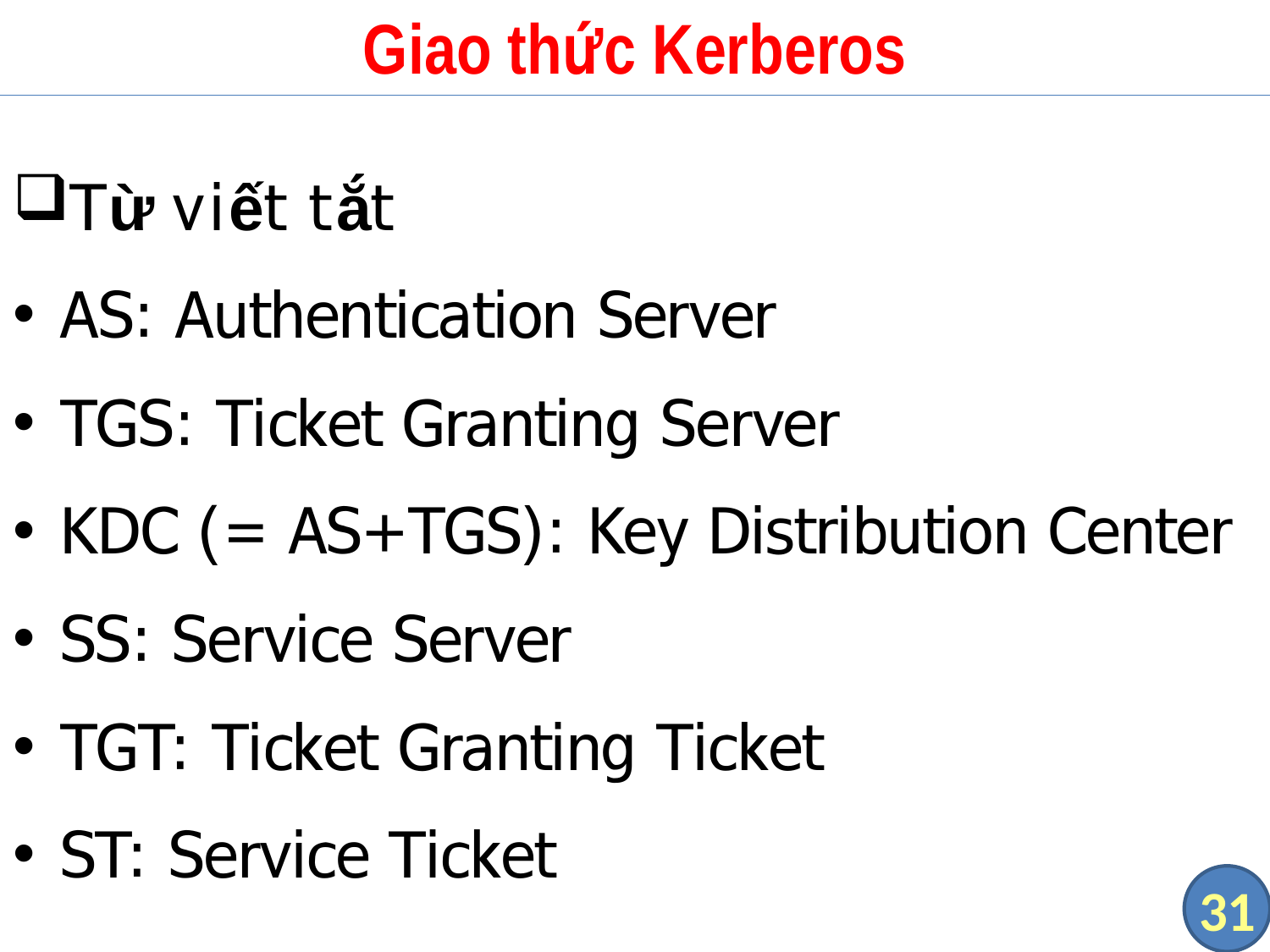

# Giao thức Kerberos
Từ viết tắt
AS: Authentication Server
TGS: Ticket Granting Server
KDC (= AS+TGS): Key Distribution Center
SS: Service Server
TGT: Ticket Granting Ticket
ST: Service Ticket
31